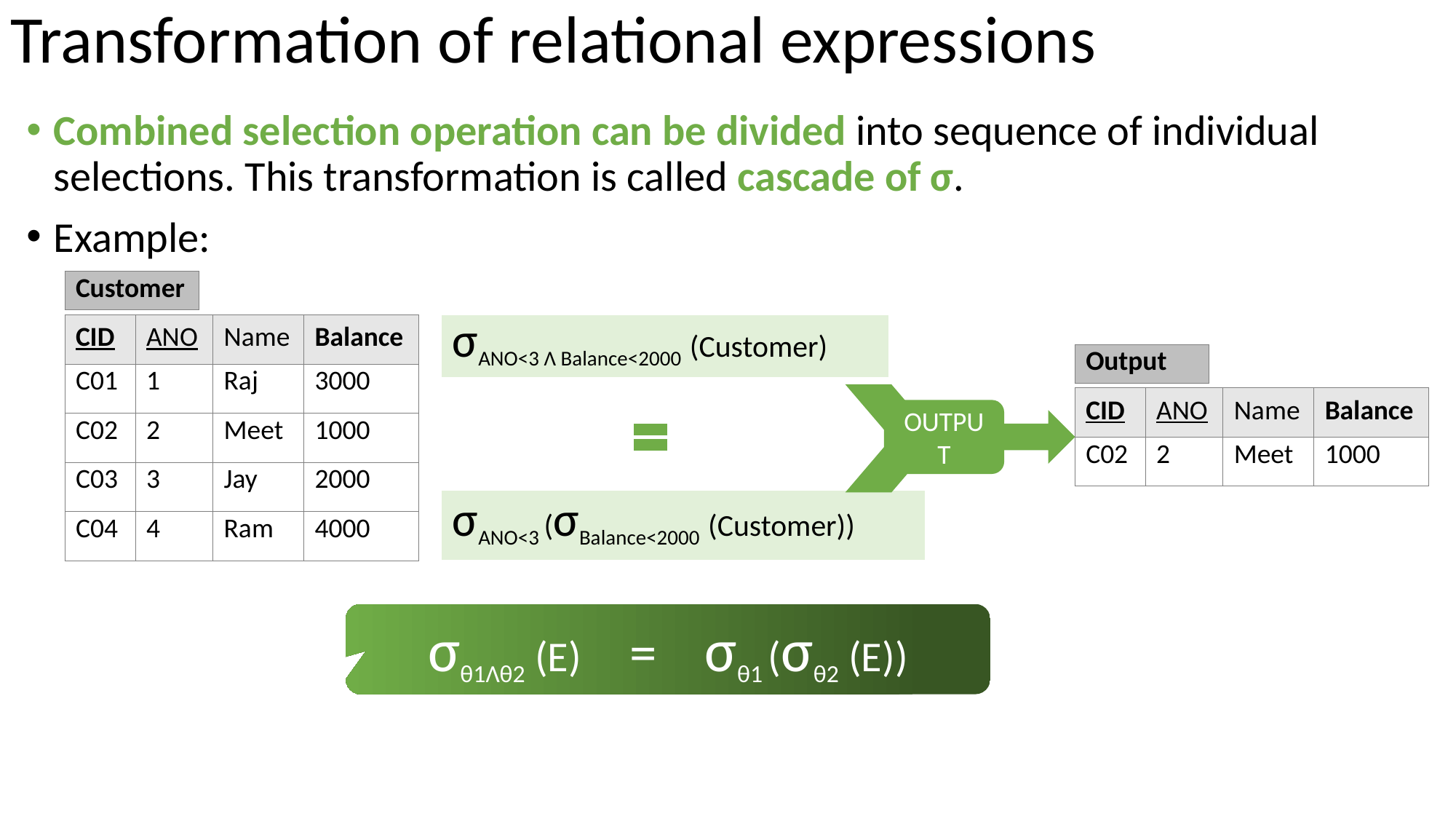

Transformation of relational expressions
Combined selection operation can be divided into sequence of individual selections. This transformation is called cascade of σ.
Example:
| Customer |
| --- |
| CID | ANO | Name | Balance |
| --- | --- | --- | --- |
| C01 | 1 | Raj | 3000 |
| C02 | 2 | Meet | 1000 |
| C03 | 3 | Jay | 2000 |
| C04 | 4 | Ram | 4000 |
| σANO<3 Λ Balance<2000 (Customer) |
| --- |
| Output |
| --- |

| CID | ANO | Name | Balance |
| --- | --- | --- | --- |
| C02 | 2 | Meet | 1000 |
OUTPUT

| σANO<3 (σBalance<2000 (Customer)) |
| --- |
σθ1Λθ2 (E)     =     σθ1 (σθ2 (E))